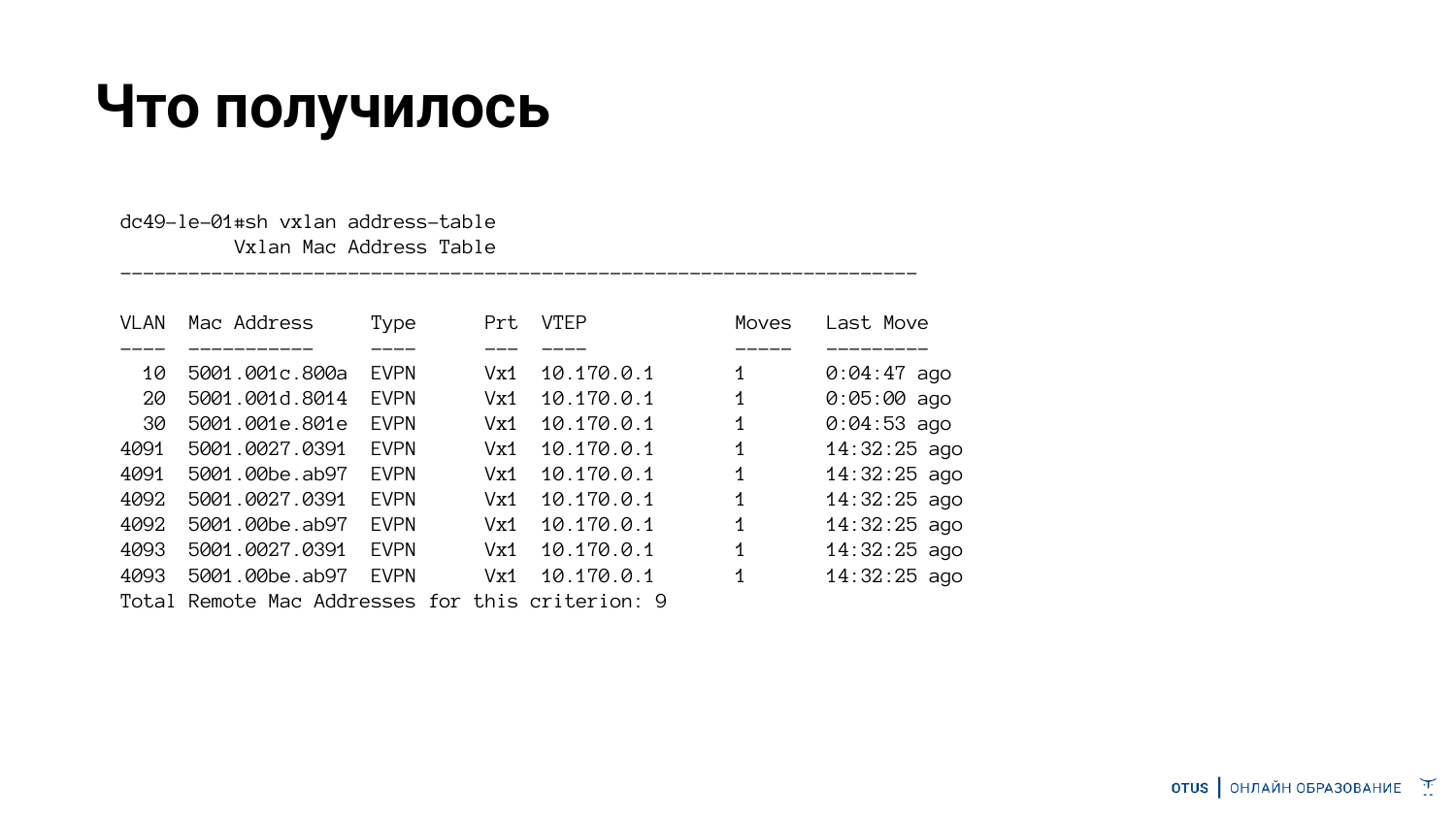

# Что получилось
dc49-le-01#sh vxlan address-table
          Vxlan Mac Address Table
----------------------------------------------------------------------
VLAN  Mac Address     Type      Prt  VTEP             Moves   Last Move
----  -----------     ----      ---  ----             -----   ---------
  10  5001.001c.800a  EVPN      Vx1  10.170.0.1       1       0:04:47 ago
  20  5001.001d.8014  EVPN      Vx1  10.170.0.1       1       0:05:00 ago
  30  5001.001e.801e  EVPN      Vx1  10.170.0.1       1       0:04:53 ago
4091  5001.0027.0391  EVPN      Vx1  10.170.0.1       1       14:32:25 ago
4091  5001.00be.ab97  EVPN      Vx1  10.170.0.1       1       14:32:25 ago
4092  5001.0027.0391  EVPN      Vx1  10.170.0.1       1       14:32:25 ago
4092  5001.00be.ab97  EVPN      Vx1  10.170.0.1       1       14:32:25 ago
4093  5001.0027.0391  EVPN      Vx1  10.170.0.1       1       14:32:25 ago
4093  5001.00be.ab97  EVPN      Vx1  10.170.0.1       1       14:32:25 ago
Total Remote Mac Addresses for this criterion: 9